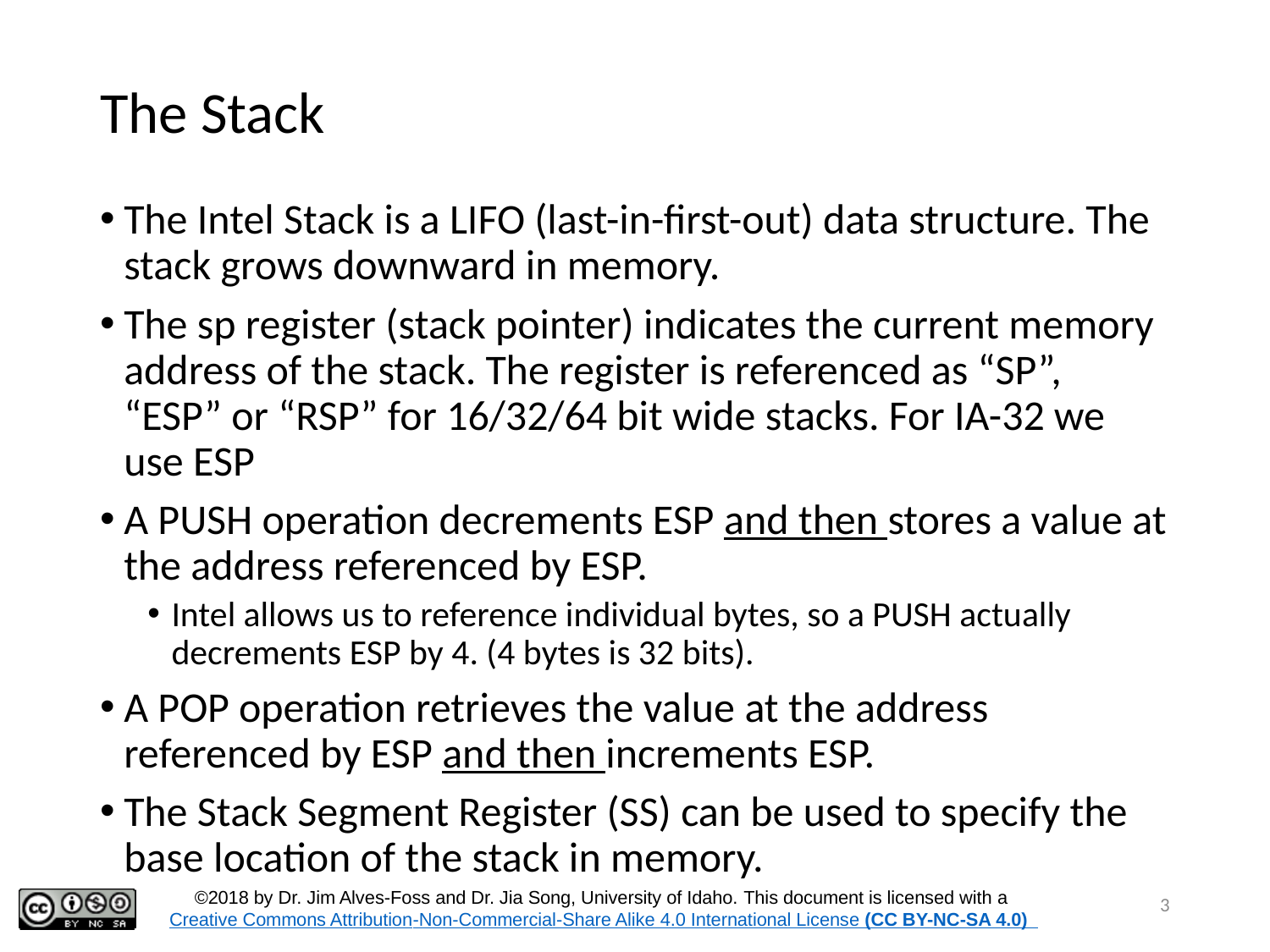

# The Stack
The Intel Stack is a LIFO (last-in-first-out) data structure. The stack grows downward in memory.
The sp register (stack pointer) indicates the current memory address of the stack. The register is referenced as “SP”, “ESP” or “RSP” for 16/32/64 bit wide stacks. For IA-32 we use ESP
A PUSH operation decrements ESP and then stores a value at the address referenced by ESP.
Intel allows us to reference individual bytes, so a PUSH actually decrements ESP by 4. (4 bytes is 32 bits).
A POP operation retrieves the value at the address referenced by ESP and then increments ESP.
The Stack Segment Register (SS) can be used to specify the base location of the stack in memory.
3